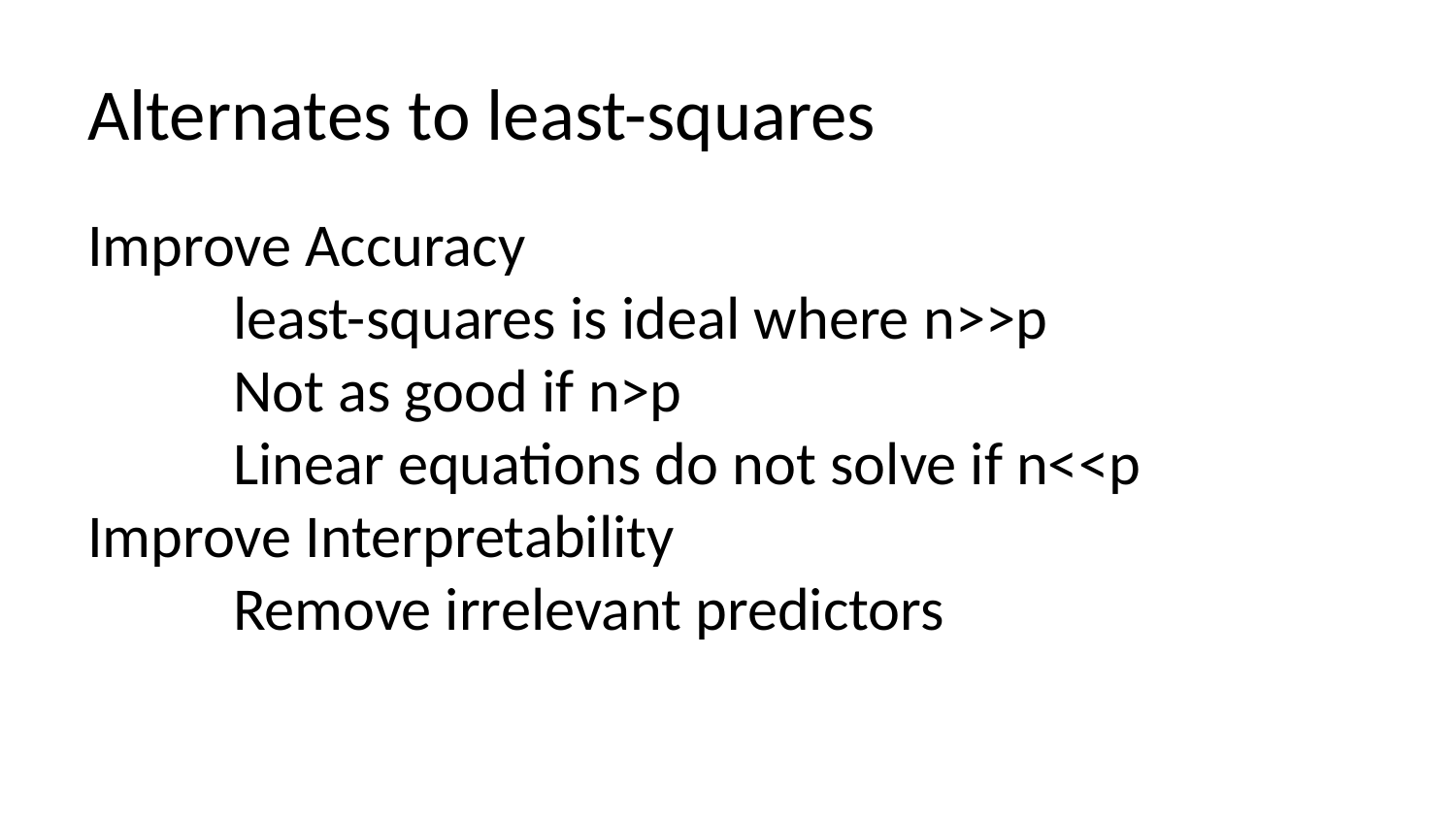

# Alternates to least-squares
Improve Accuracy
	least-squares is ideal where n>>p
	Not as good if n>p
	Linear equations do not solve if n<<p
Improve Interpretability
	Remove irrelevant predictors